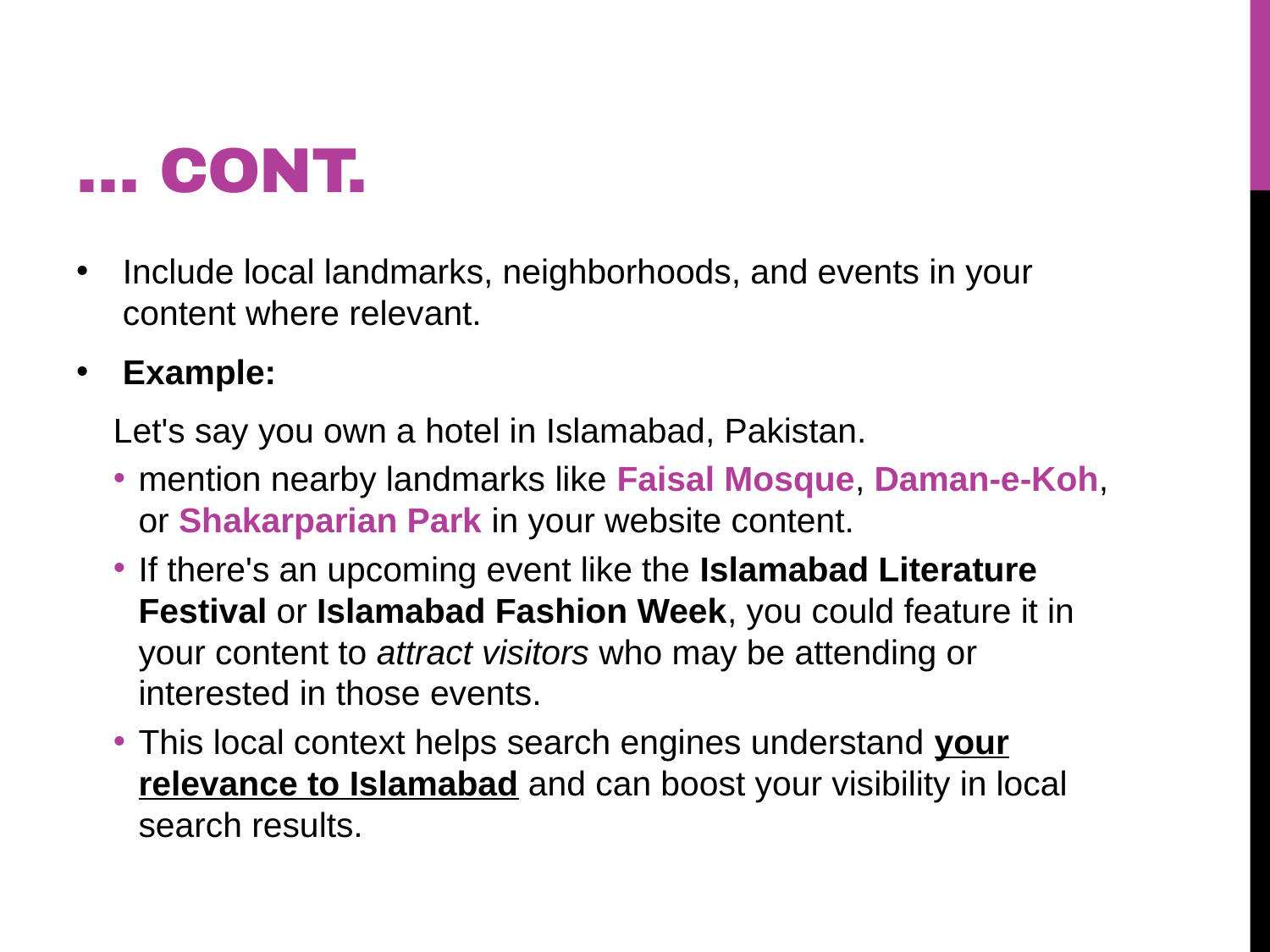

# … cont.
Include local landmarks, neighborhoods, and events in your content where relevant.
Example:
Let's say you own a hotel in Islamabad, Pakistan.
mention nearby landmarks like Faisal Mosque, Daman-e-Koh, or Shakarparian Park in your website content.
If there's an upcoming event like the Islamabad Literature Festival or Islamabad Fashion Week, you could feature it in your content to attract visitors who may be attending or interested in those events.
This local context helps search engines understand your relevance to Islamabad and can boost your visibility in local search results.